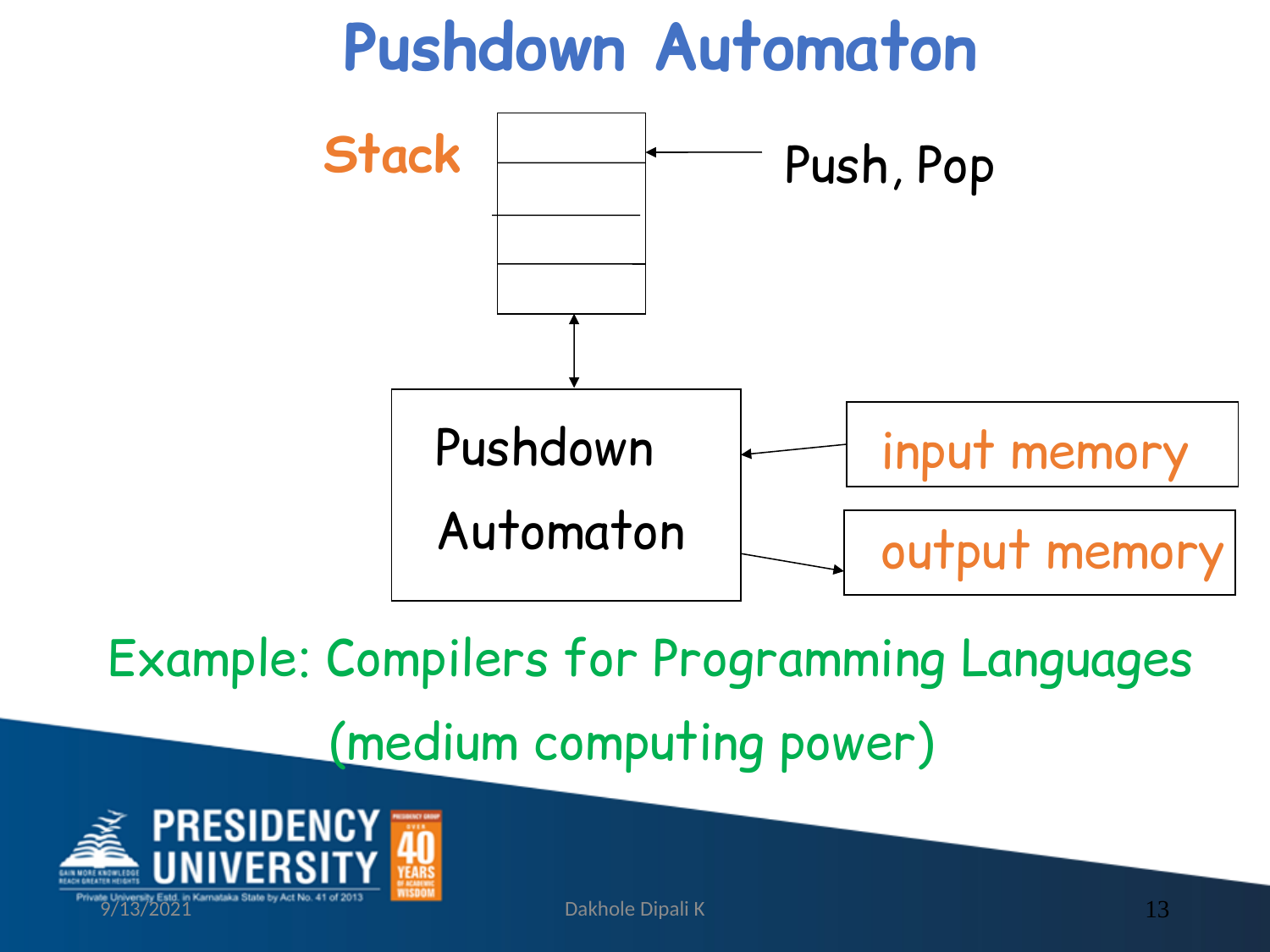

Pushdown Automaton

Stack
Push, Pop

Pushdown
Automaton
input memory

output memory

Example: Compilers for Programming Languages
               (medium computing power)
9/13/2021
Dakhole Dipali K
13